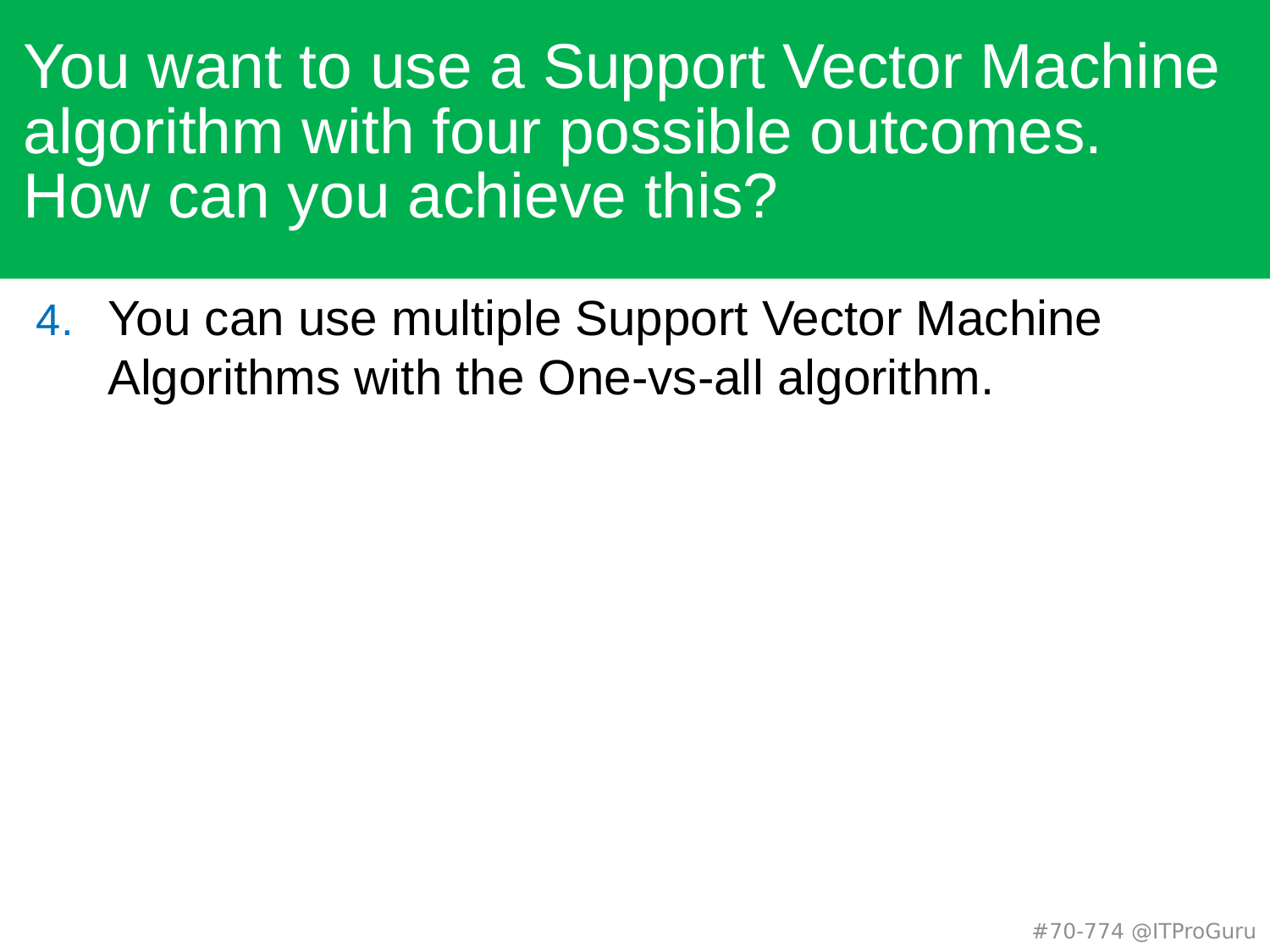

# You want to use a Support Vector Machine algorithm with four possible outcomes. How can you achieve this?
You can use multiple Support Vector Machine Algorithms with the One-vs-all algorithm.